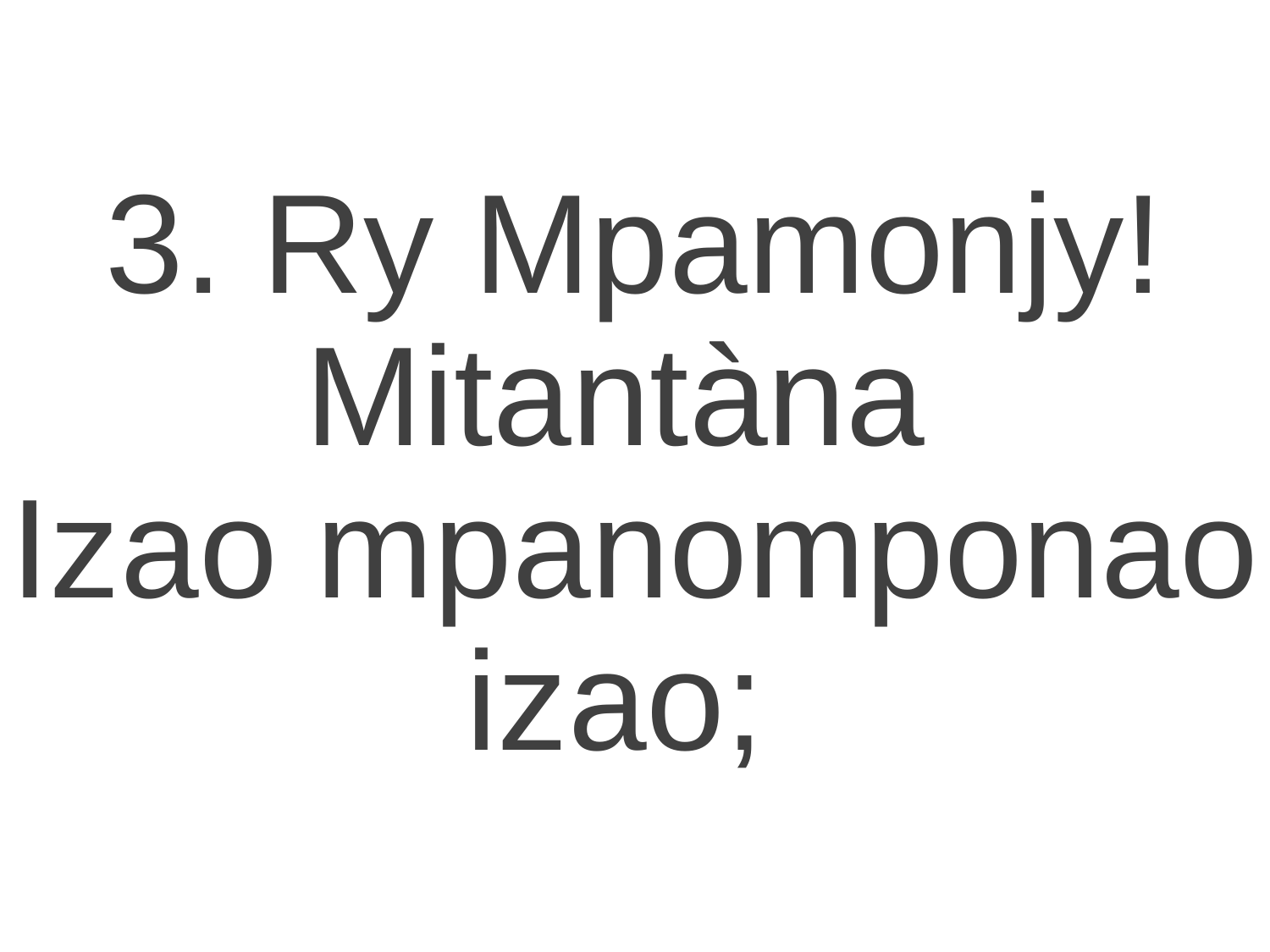

3. Ry Mpamonjy! Mitantàna
Izao mpanomponao izao;